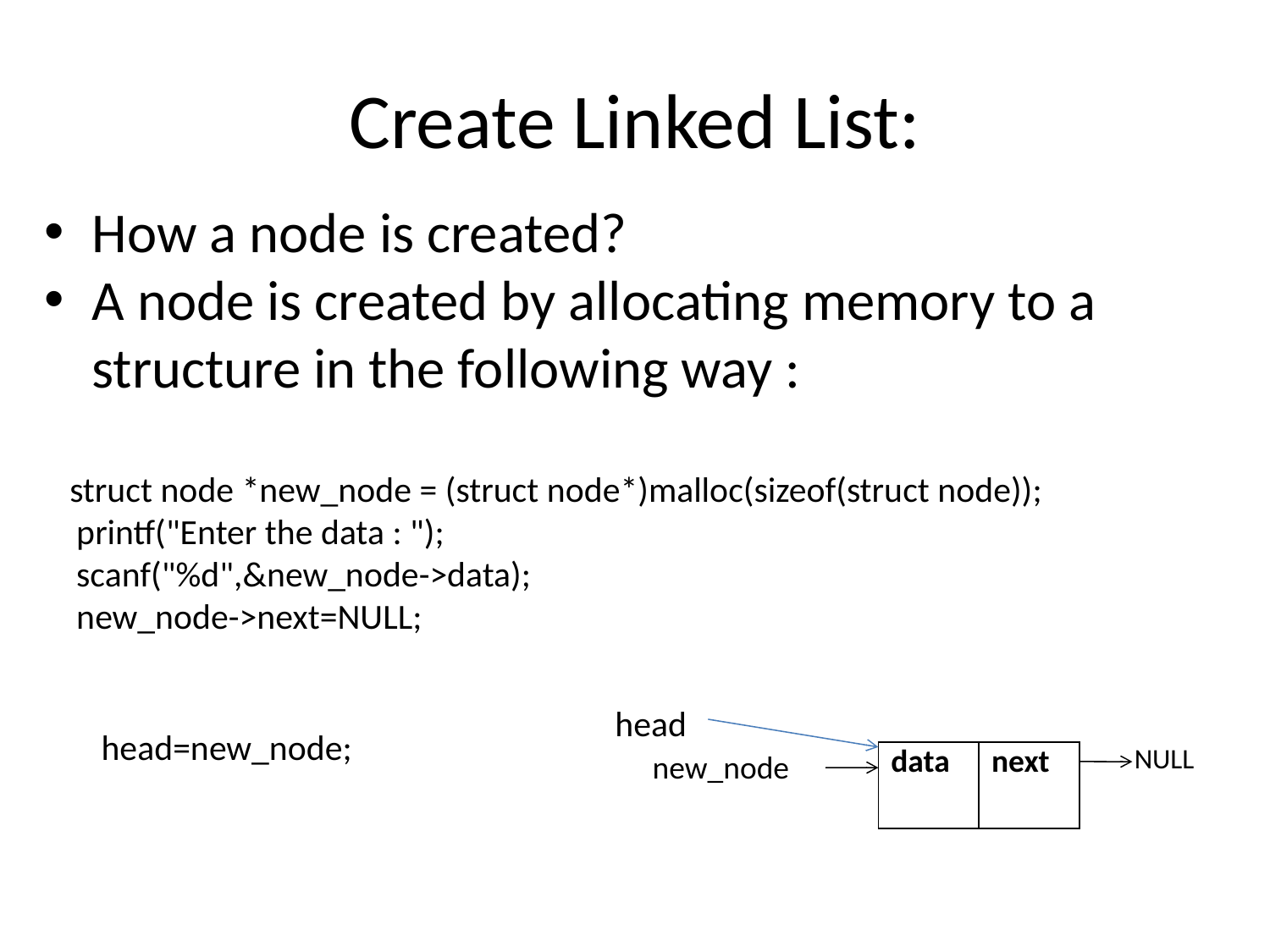

Create Linked List:
How a node is created?
A node is created by allocating memory to a structure in the following way :

    struct node *new_node = (struct node*)malloc(sizeof(struct node));
    printf("Enter the data : ");
    scanf("%d",&new_node->data);
    new_node->next=NULL;

head
head=new_node;

NULL
new_node
| data | next |
| --- | --- |